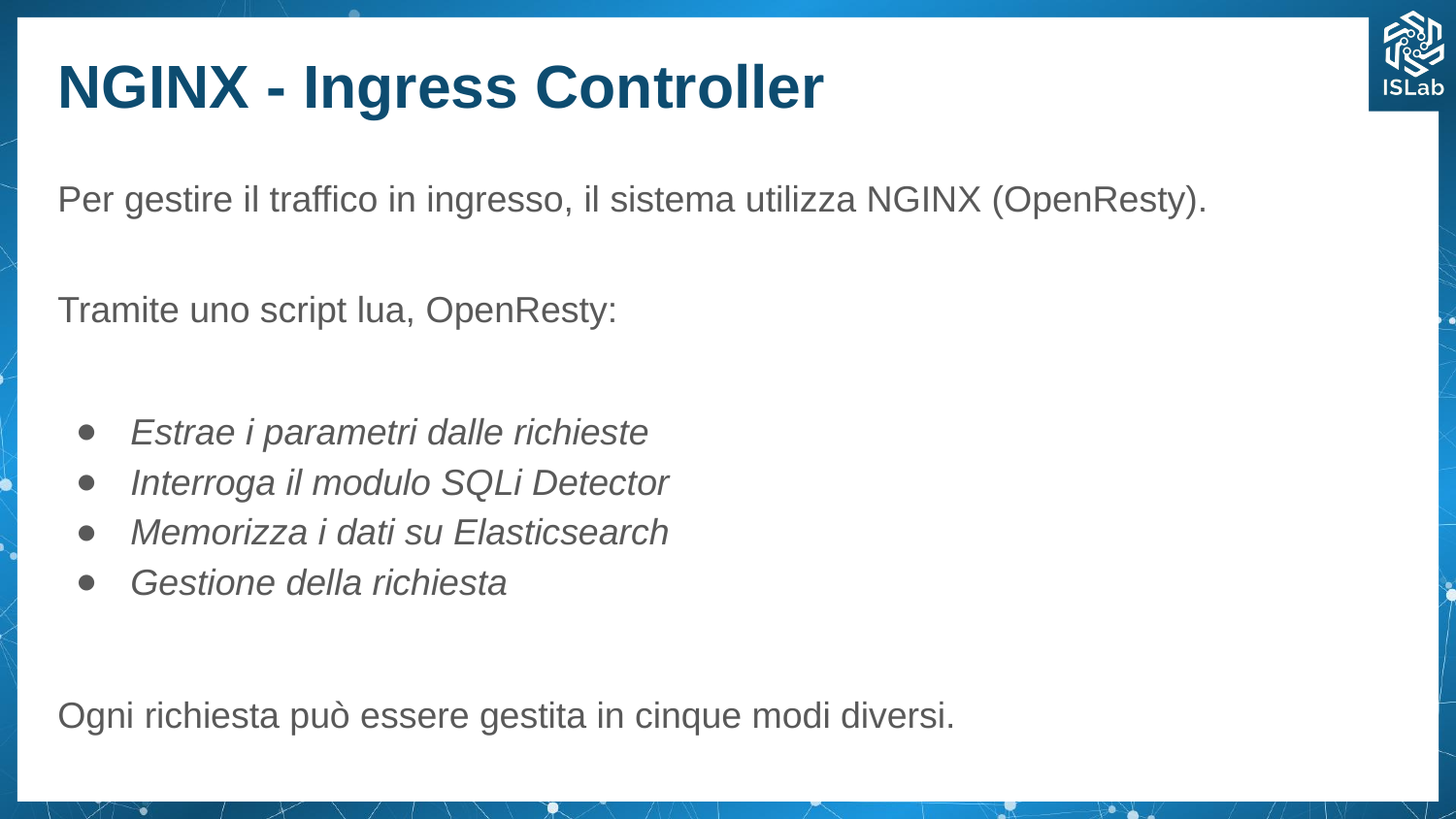

# NGINX - Ingress Controller
Per gestire il traffico in ingresso, il sistema utilizza NGINX (OpenResty).

Tramite uno script lua, OpenResty:

Estrae i parametri dalle richieste
Interroga il modulo SQLi Detector
Memorizza i dati su Elasticsearch
Gestione della richiesta

Ogni richiesta può essere gestita in cinque modi diversi.